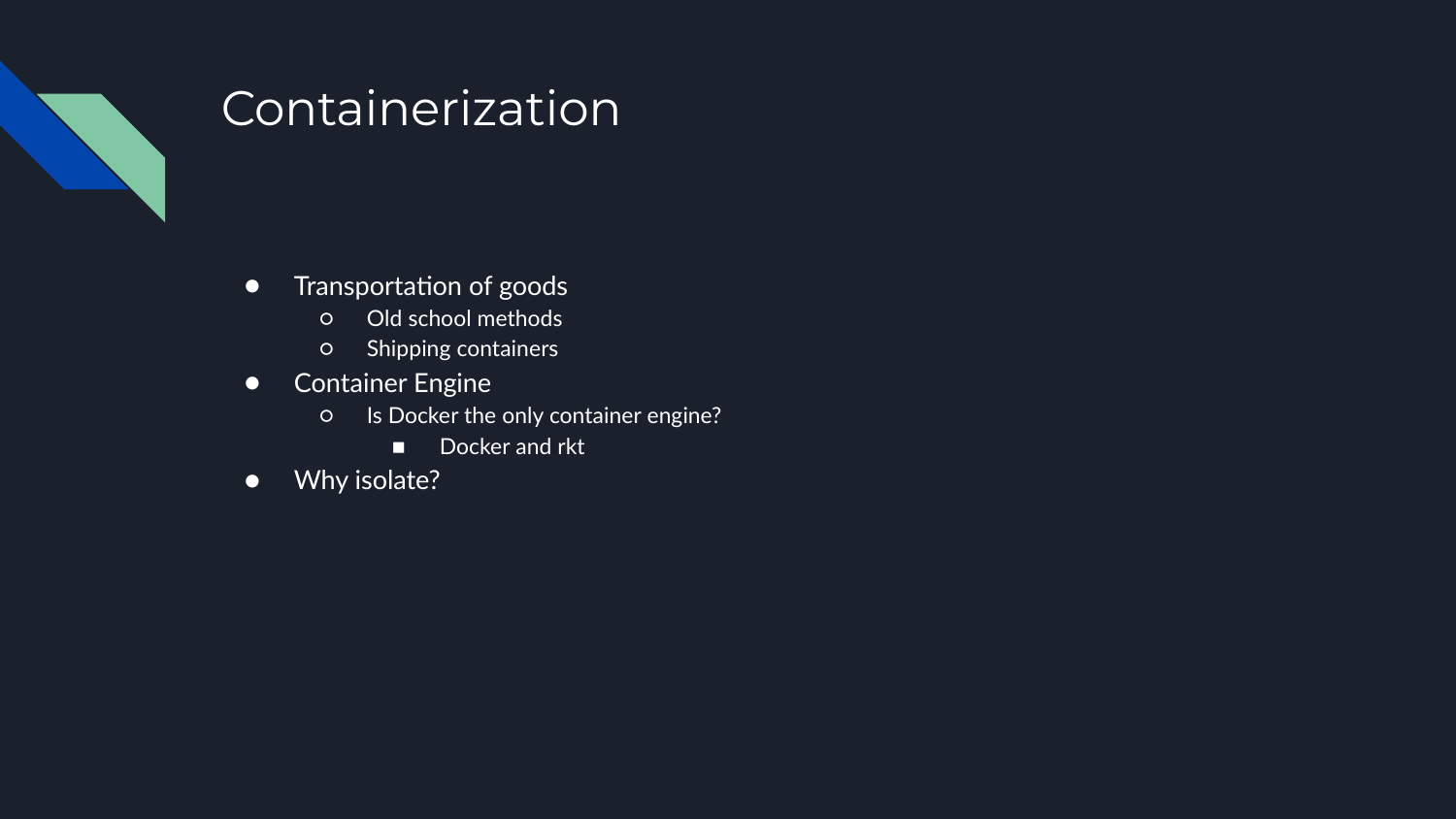

# Containerization
Transportation of goods
Old school methods
Shipping containers
Container Engine
Is Docker the only container engine?
Docker and rkt
Why isolate?